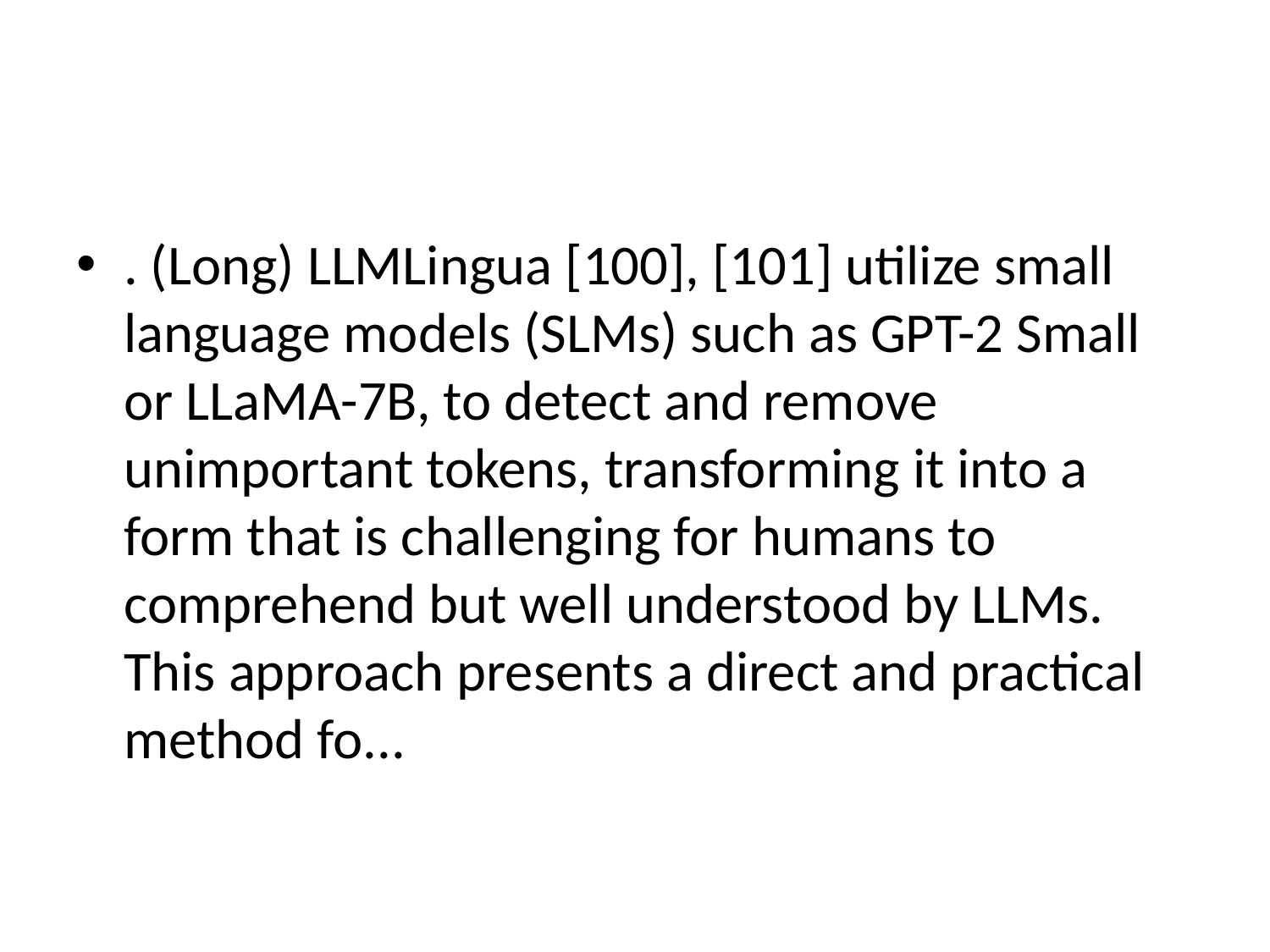

#
. (Long) LLMLingua [100], [101] utilize small language models (SLMs) such as GPT-2 Small or LLaMA-7B, to detect and remove unimportant tokens, transforming it into a form that is challenging for humans to comprehend but well understood by LLMs. This approach presents a direct and practical method fo...